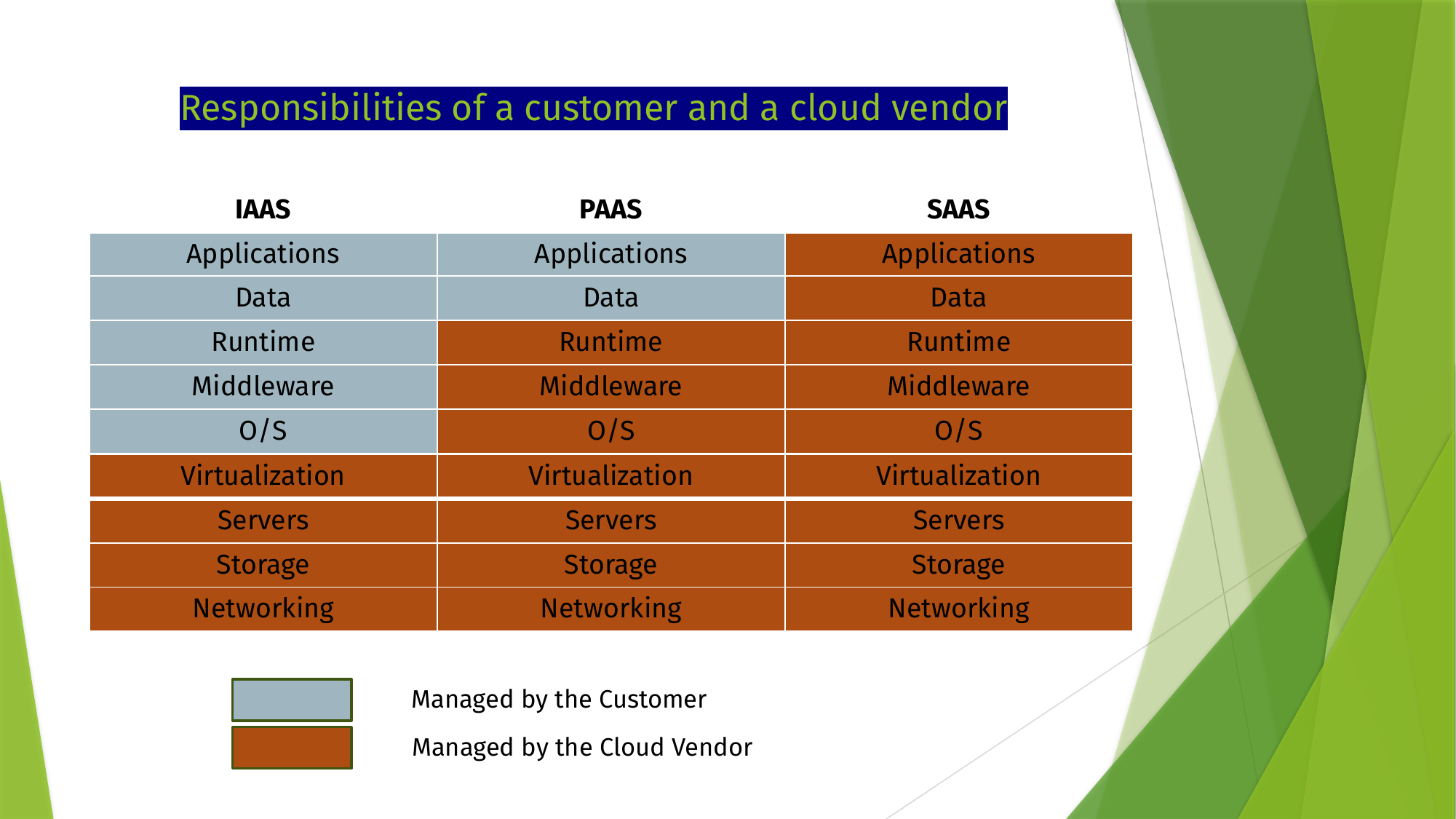

# Responsibilities of a customer and a cloud vendor
| IAAS | PAAS | SAAS |
| --- | --- | --- |
| Applications | Applications | Applications |
| Data | Data | Data |
| Runtime | Runtime | Runtime |
| Middleware | Middleware | Middleware |
| O/S | O/S | O/S |
| Virtualization | Virtualization | Virtualization |
| --- | --- | --- |
| Servers | Servers | Servers |
| Storage | Storage | Storage |
| Networking | Networking | Networking |

Managed by the Customer

Managed by the Cloud Vendor